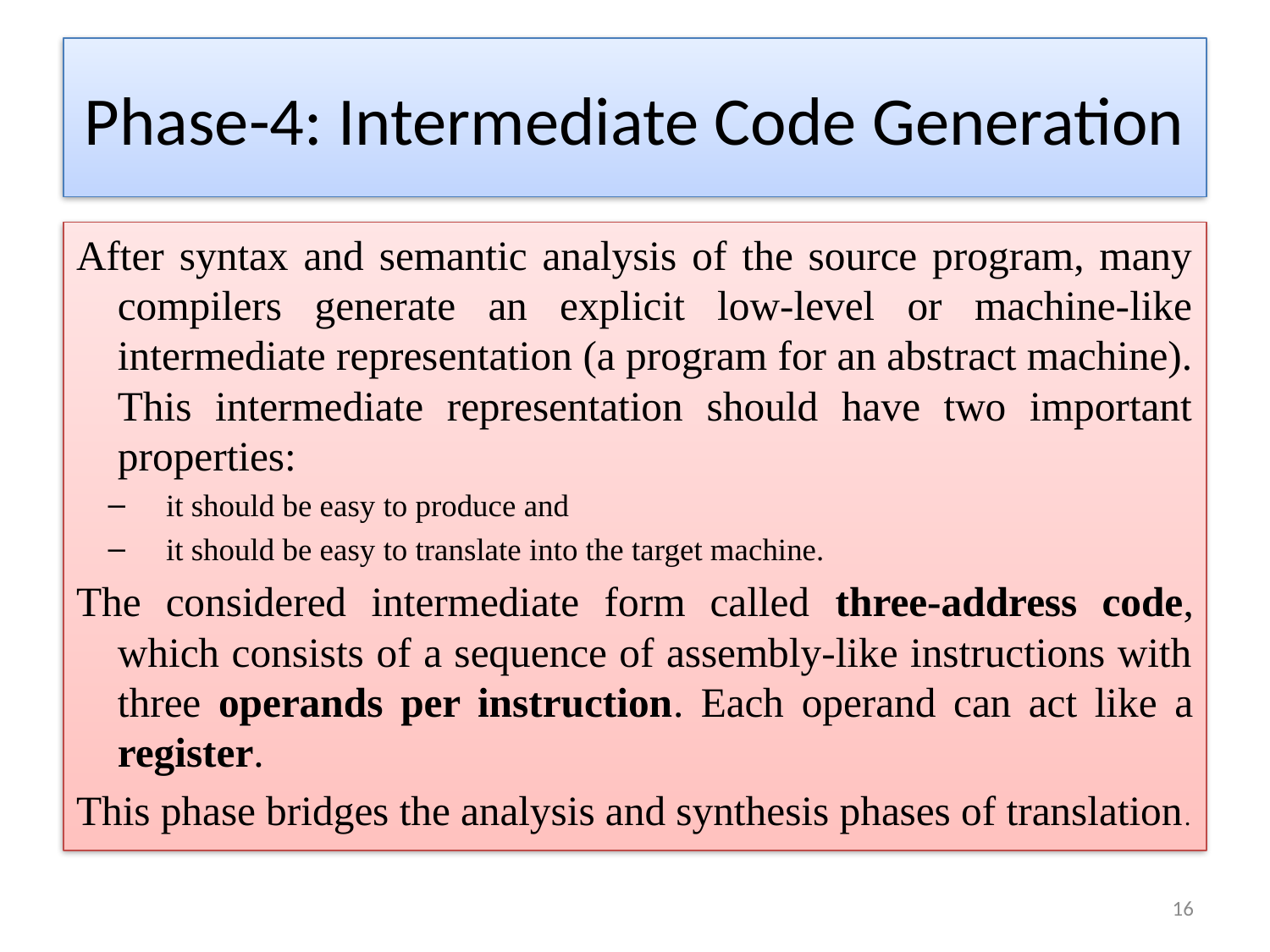

# Phase-4: Intermediate Code Generation
After syntax and semantic analysis of the source program, many compilers generate an explicit low-level or machine-like intermediate representation (a program for an abstract machine). This intermediate representation should have two important properties:
it should be easy to produce and
it should be easy to translate into the target machine.
The considered intermediate form called three-address code, which consists of a sequence of assembly-like instructions with three operands per instruction. Each operand can act like a register.
This phase bridges the analysis and synthesis phases of translation.
16